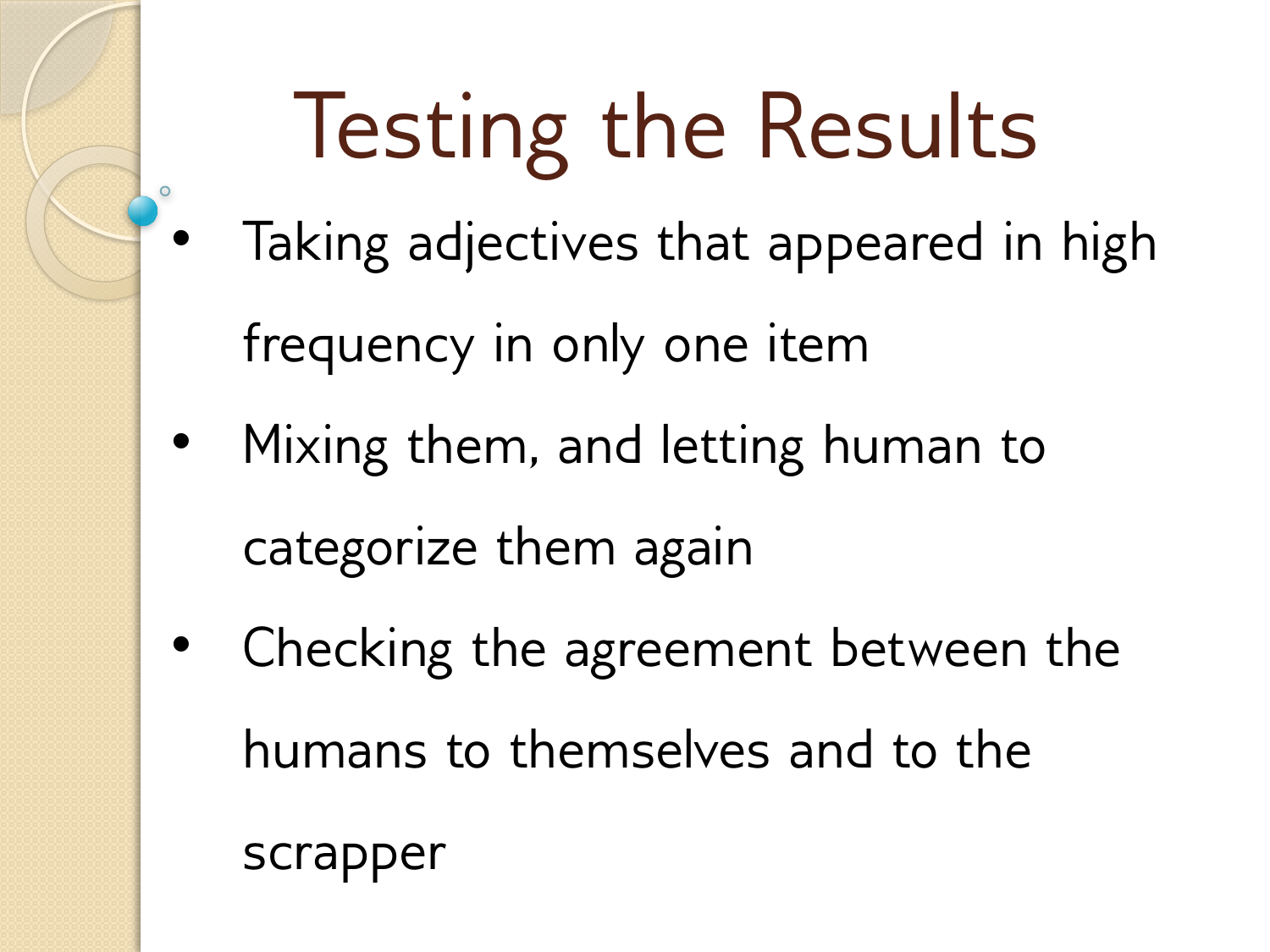

# Testing the Results
Taking adjectives that appeared in high frequency in only one item
Mixing them, and letting human to categorize them again
Checking the agreement between the humans to themselves and to the scrapper